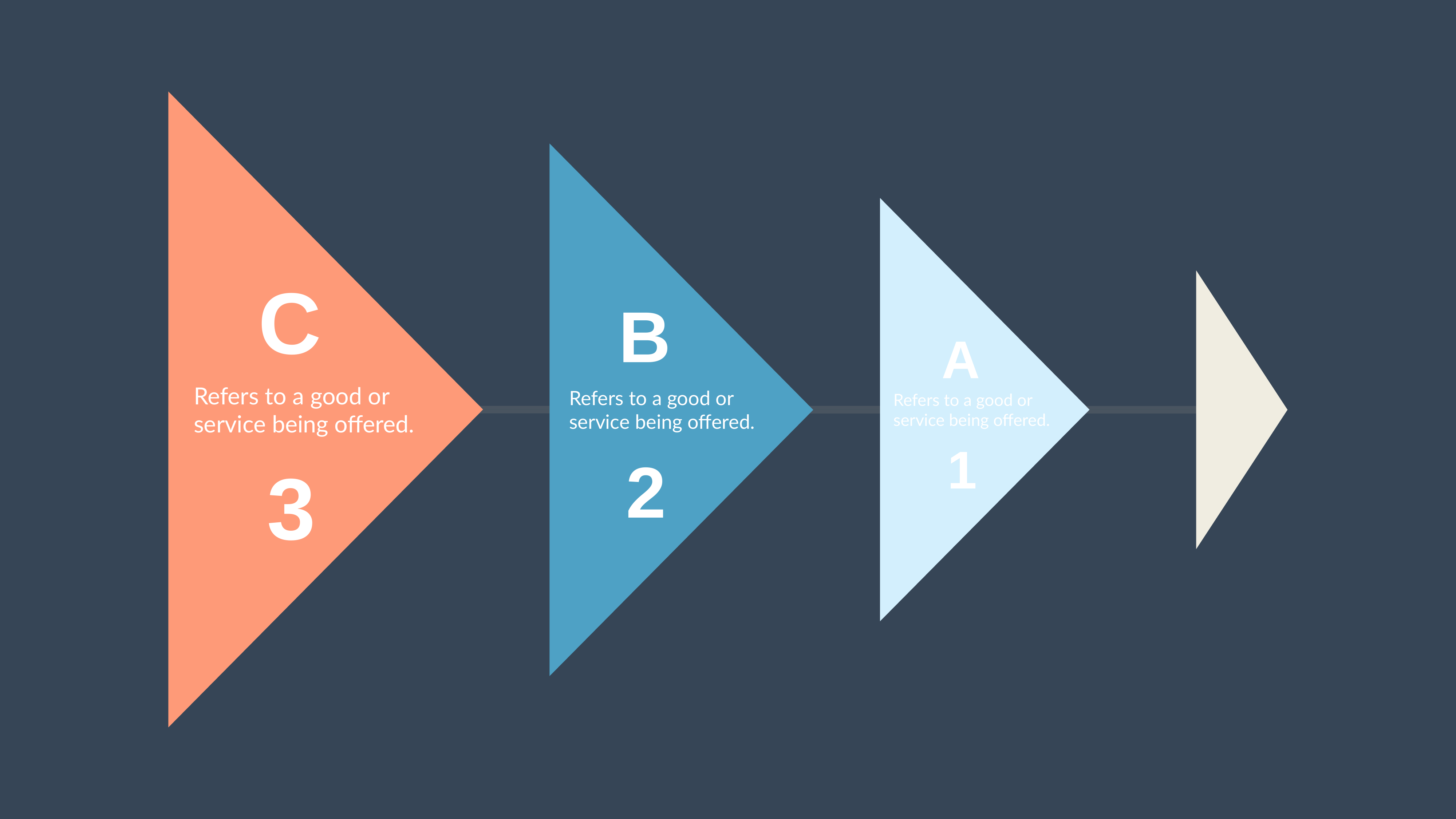

C

B
A
Refers to a good or service being offered.
Refers to a good or service being offered.
Refers to a good or service being offered.

1
2
3